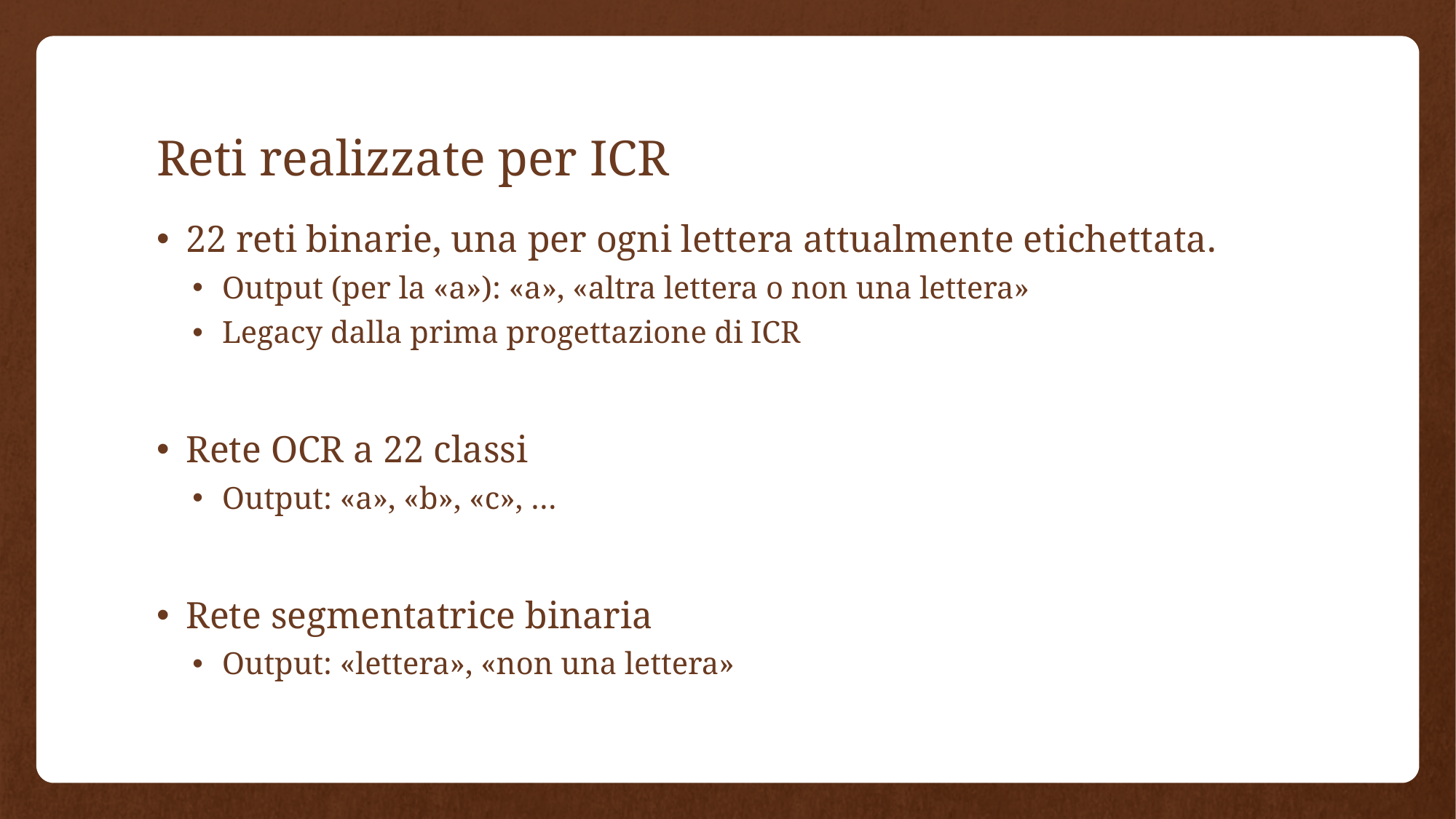

# Reti realizzate per ICR
22 reti binarie, una per ogni lettera attualmente etichettata.
Output (per la «a»): «a», «altra lettera o non una lettera»
Legacy dalla prima progettazione di ICR

Rete OCR a 22 classi
Output: «a», «b», «c», …

Rete segmentatrice binaria
Output: «lettera», «non una lettera»